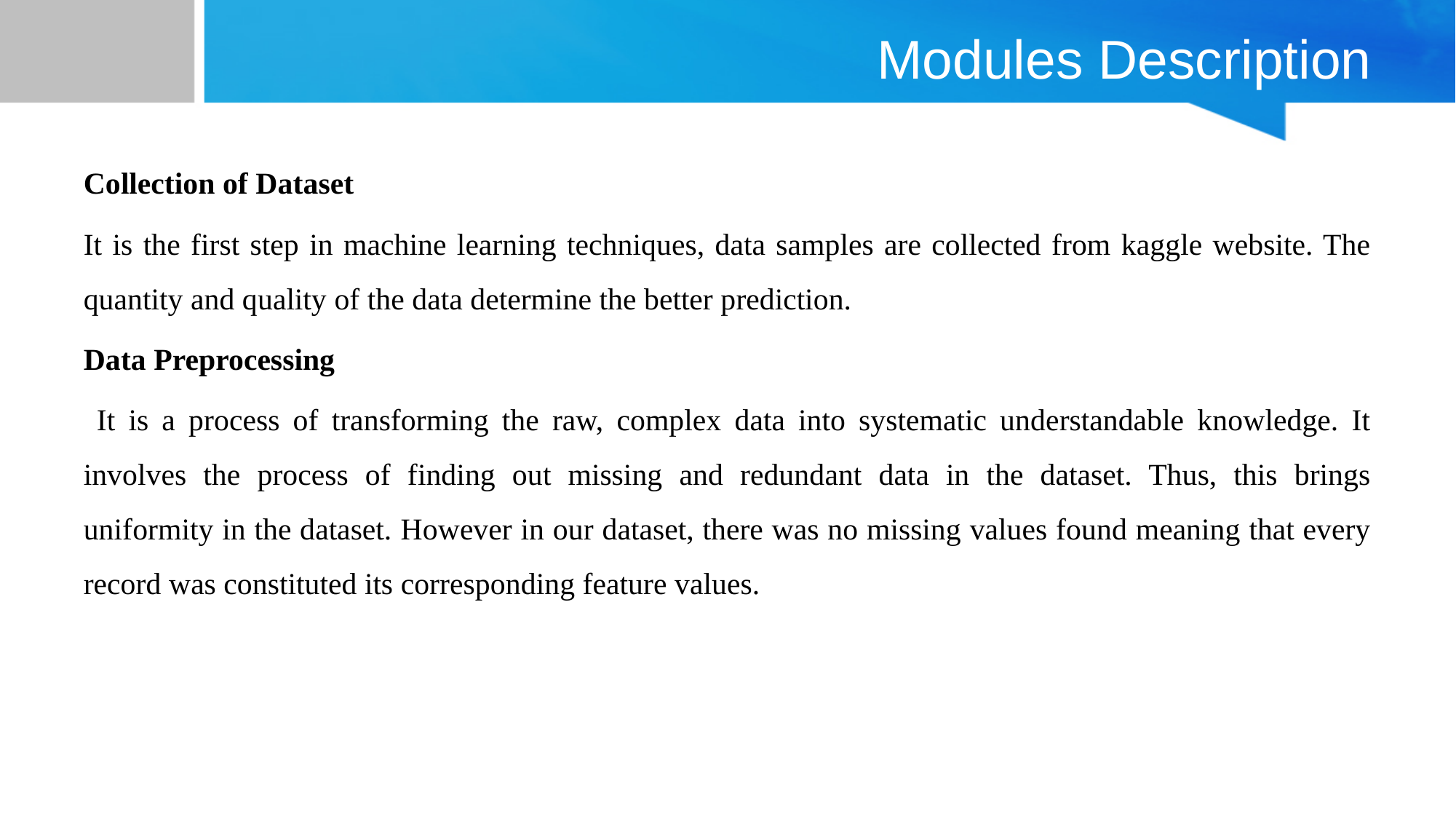

# Modules Description
Collection of Dataset
It is the first step in machine learning techniques, data samples are collected from kaggle website. The quantity and quality of the data determine the better prediction.
Data Preprocessing
 It is a process of transforming the raw, complex data into systematic understandable knowledge. It involves the process of finding out missing and redundant data in the dataset. Thus, this brings uniformity in the dataset. However in our dataset, there was no missing values found meaning that every record was constituted its corresponding feature values.